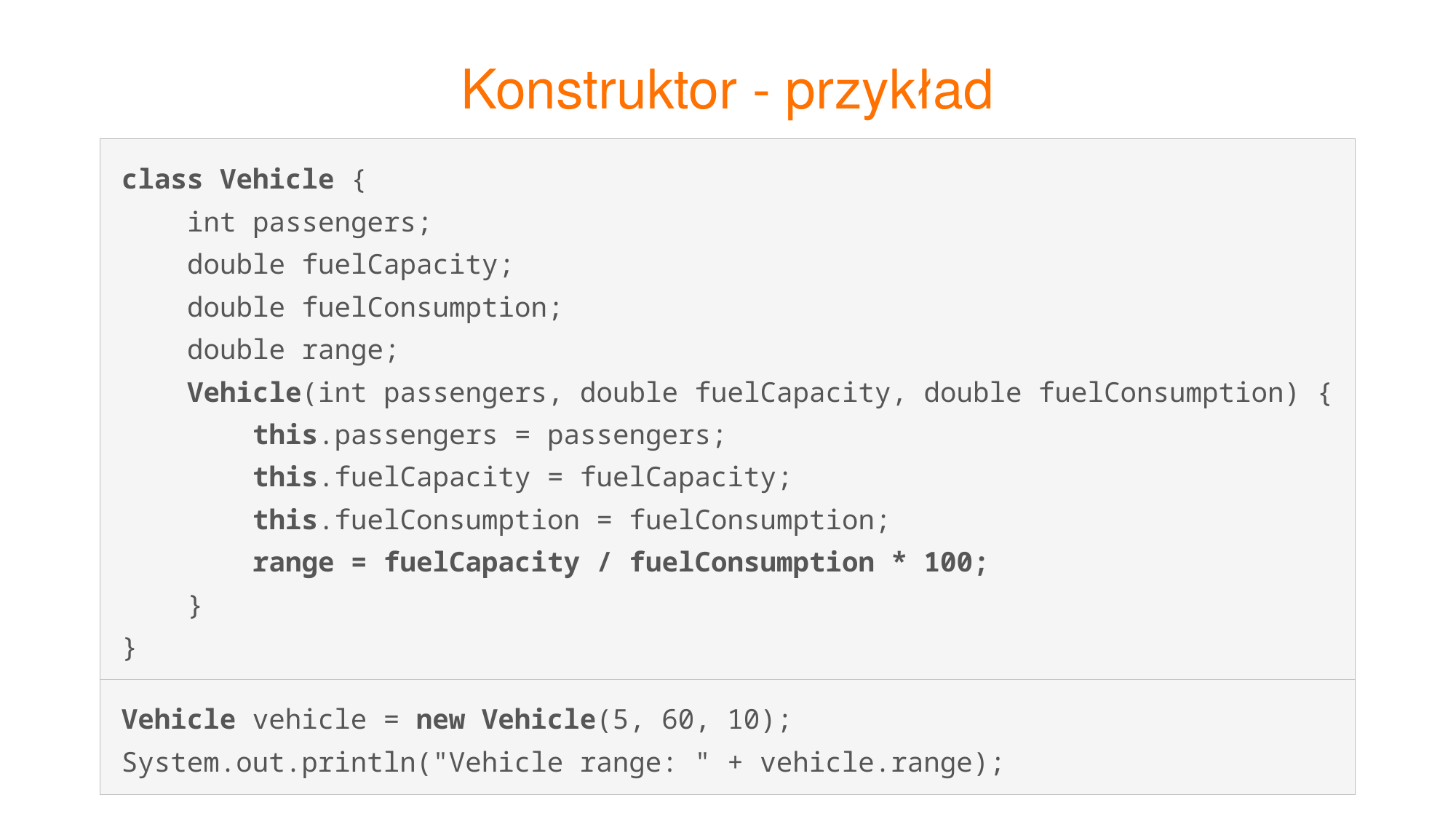

# Konstruktor - przykład
class Vehicle {
    int passengers;
    double fuelCapacity;
    double fuelConsumption;
    double range;
    Vehicle(int passengers, double fuelCapacity, double fuelConsumption) {
        this.passengers = passengers;
        this.fuelCapacity = fuelCapacity;
        this.fuelConsumption = fuelConsumption;
        range = fuelCapacity / fuelConsumption * 100;
    }
}
Vehicle vehicle = new Vehicle(5, 60, 10);
System.out.println("Vehicle range: " + vehicle.range);